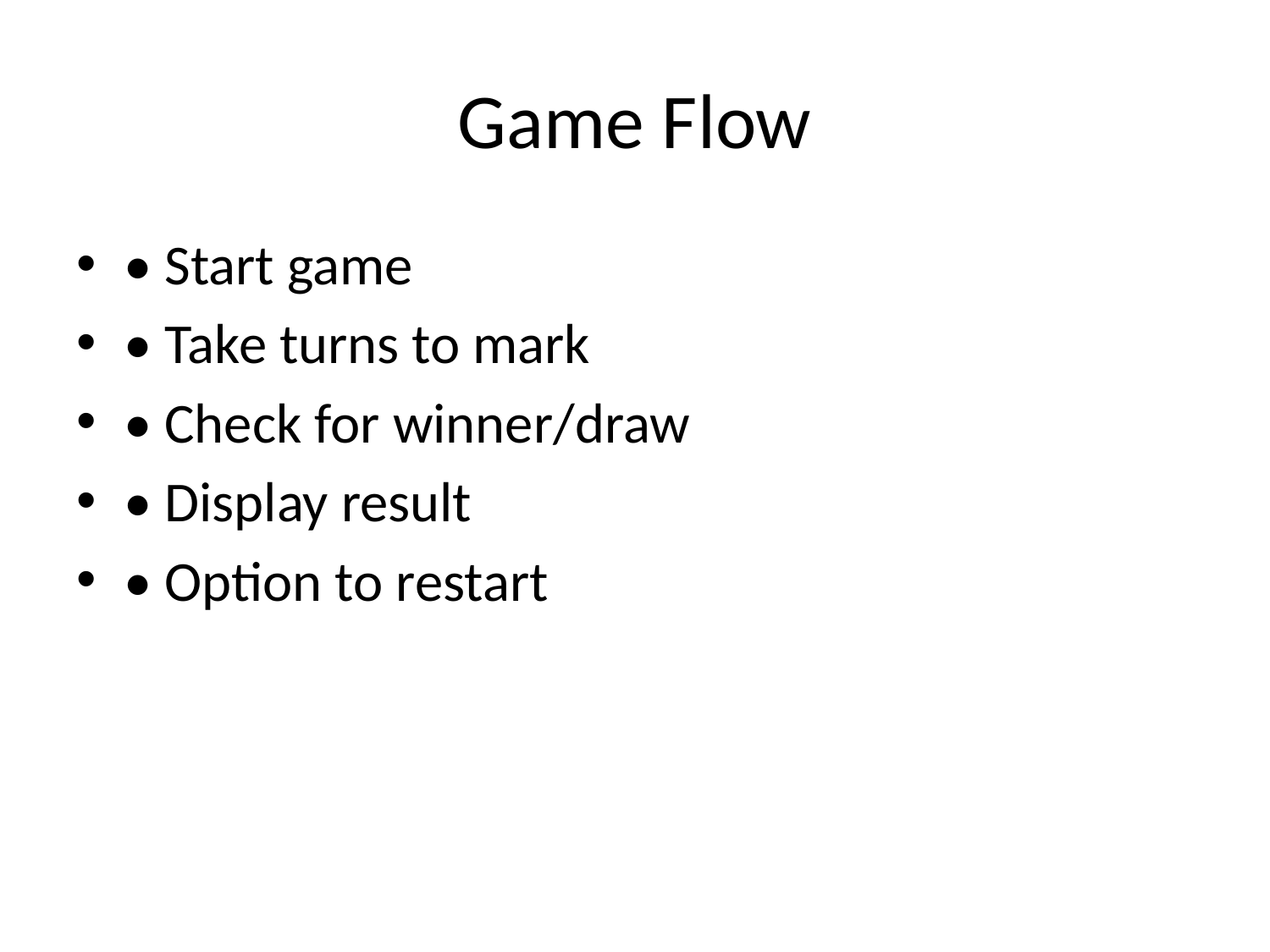

# Game Flow
• Start game
• Take turns to mark
• Check for winner/draw
• Display result
• Option to restart